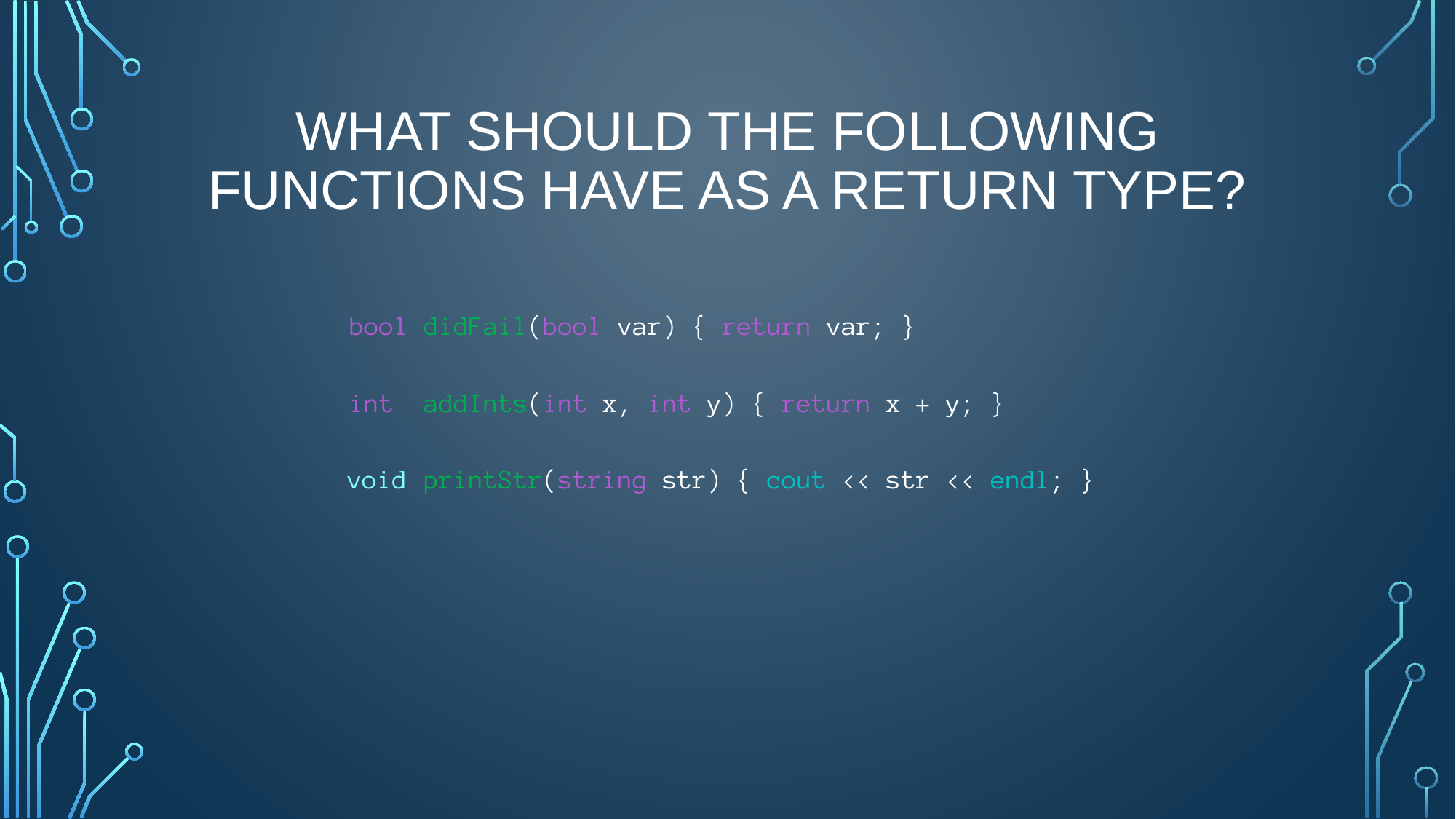

# What should the following functions have as a return type?
bool
didFail(bool var) { return var; }
int
addInts(int x, int y) { return x + y; }
void
printStr(string str) { cout << str << endl; }